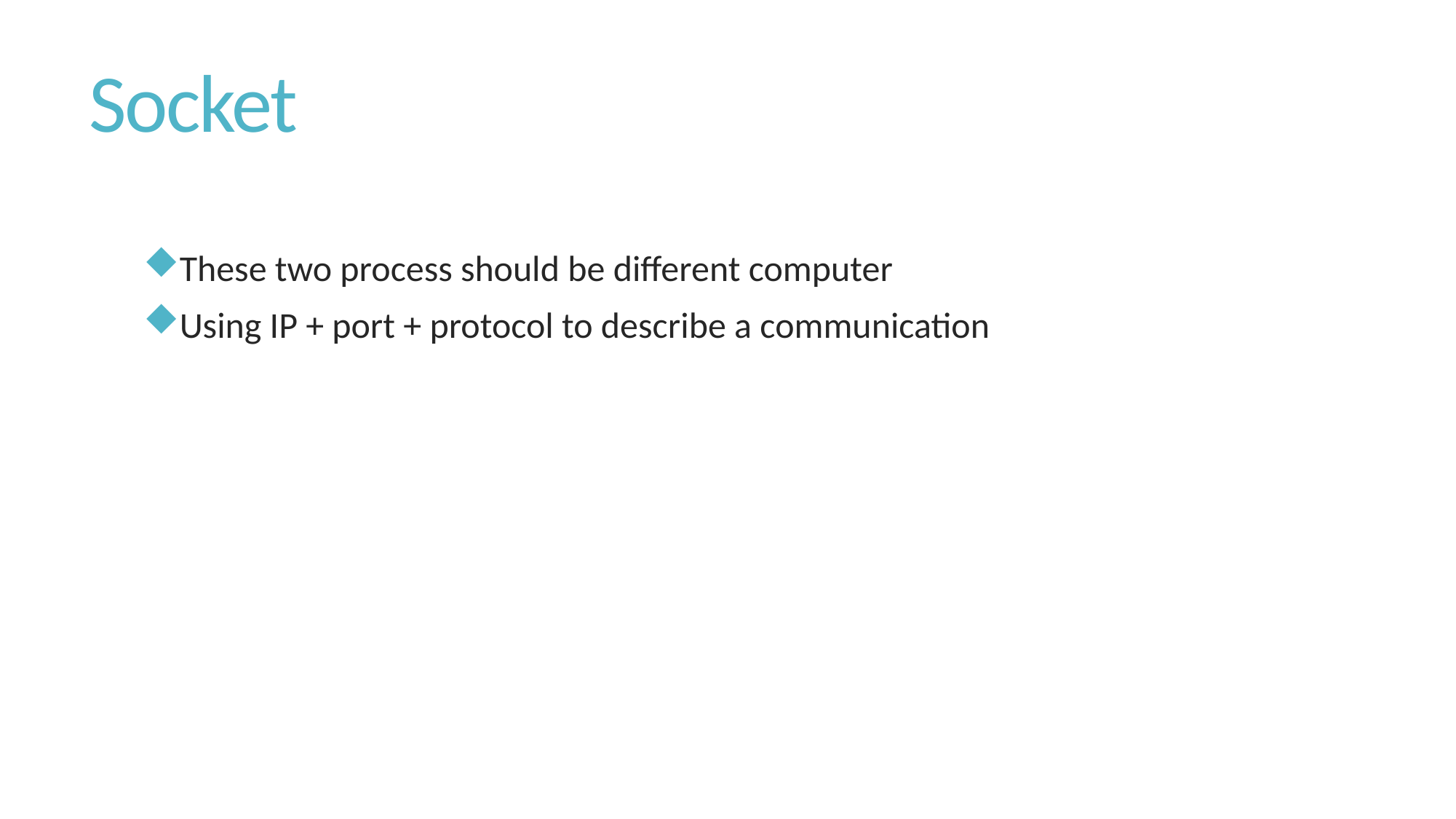

# Socket
These two process should be different computer
Using IP + port + protocol to describe a communication